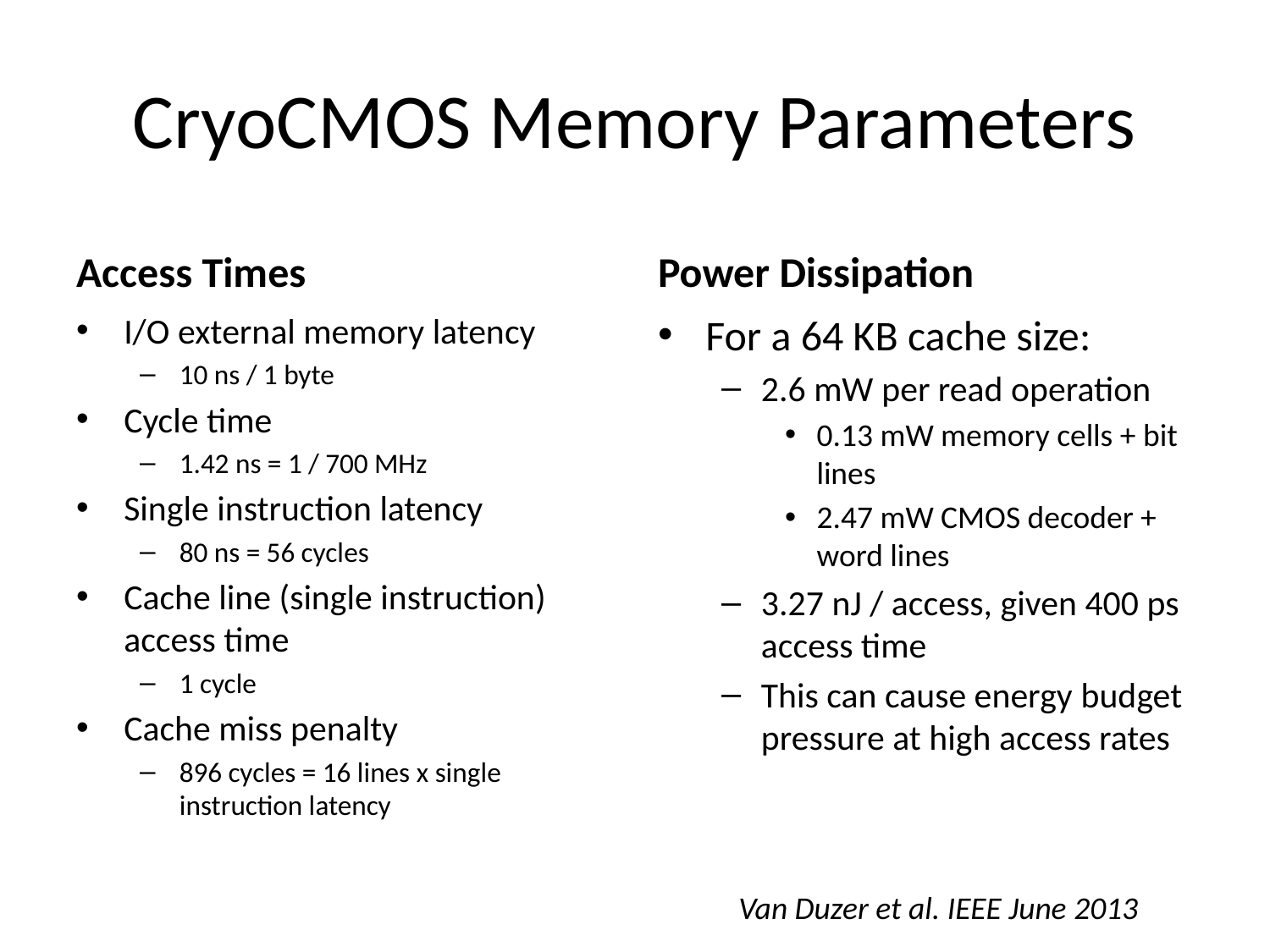

# CryoCMOS Memory Parameters
Access Times
Power Dissipation
I/O external memory latency
10 ns / 1 byte
Cycle time
1.42 ns = 1 / 700 MHz
Single instruction latency
80 ns = 56 cycles
Cache line (single instruction) access time
1 cycle
Cache miss penalty
896 cycles = 16 lines x single instruction latency

For a 64 KB cache size:
2.6 mW per read operation
0.13 mW memory cells + bit lines
2.47 mW CMOS decoder + word lines
3.27 nJ / access, given 400 ps access time
This can cause energy budget pressure at high access rates
Van Duzer et al. IEEE June 2013